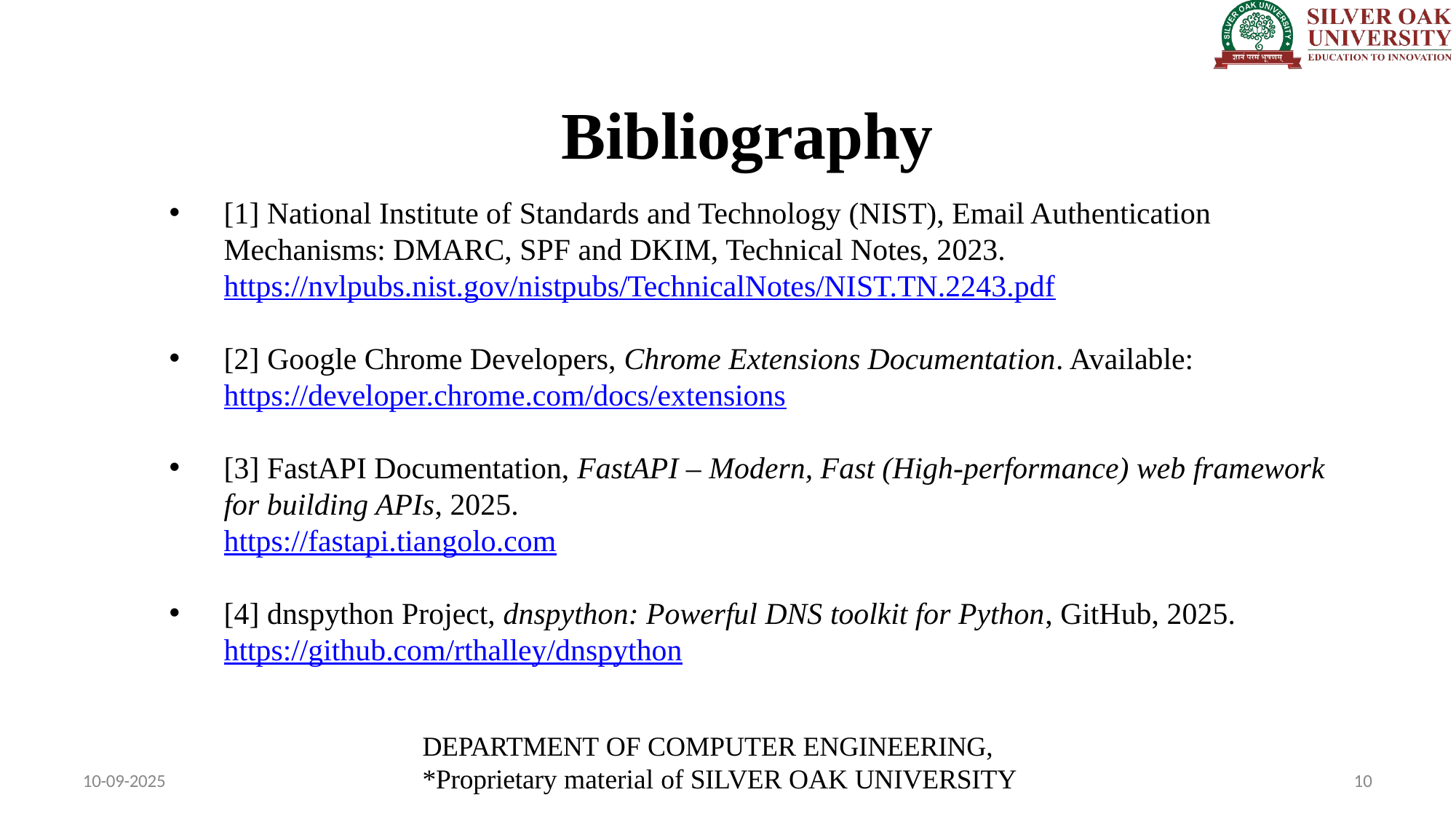

# Bibliography
[1] National Institute of Standards and Technology (NIST), Email Authentication Mechanisms: DMARC, SPF and DKIM, Technical Notes, 2023. https://nvlpubs.nist.gov/nistpubs/TechnicalNotes/NIST.TN.2243.pdf

[2] Google Chrome Developers, Chrome Extensions Documentation. Available: https://developer.chrome.com/docs/extensions

[3] FastAPI Documentation, FastAPI – Modern, Fast (High-performance) web framework for building APIs, 2025.
https://fastapi.tiangolo.com

[4] dnspython Project, dnspython: Powerful DNS toolkit for Python, GitHub, 2025.
https://github.com/rthalley/dnspython
DEPARTMENT OF COMPUTER ENGINEERING,
*Proprietary material of SILVER OAK UNIVERSITY
10-09-2025
10